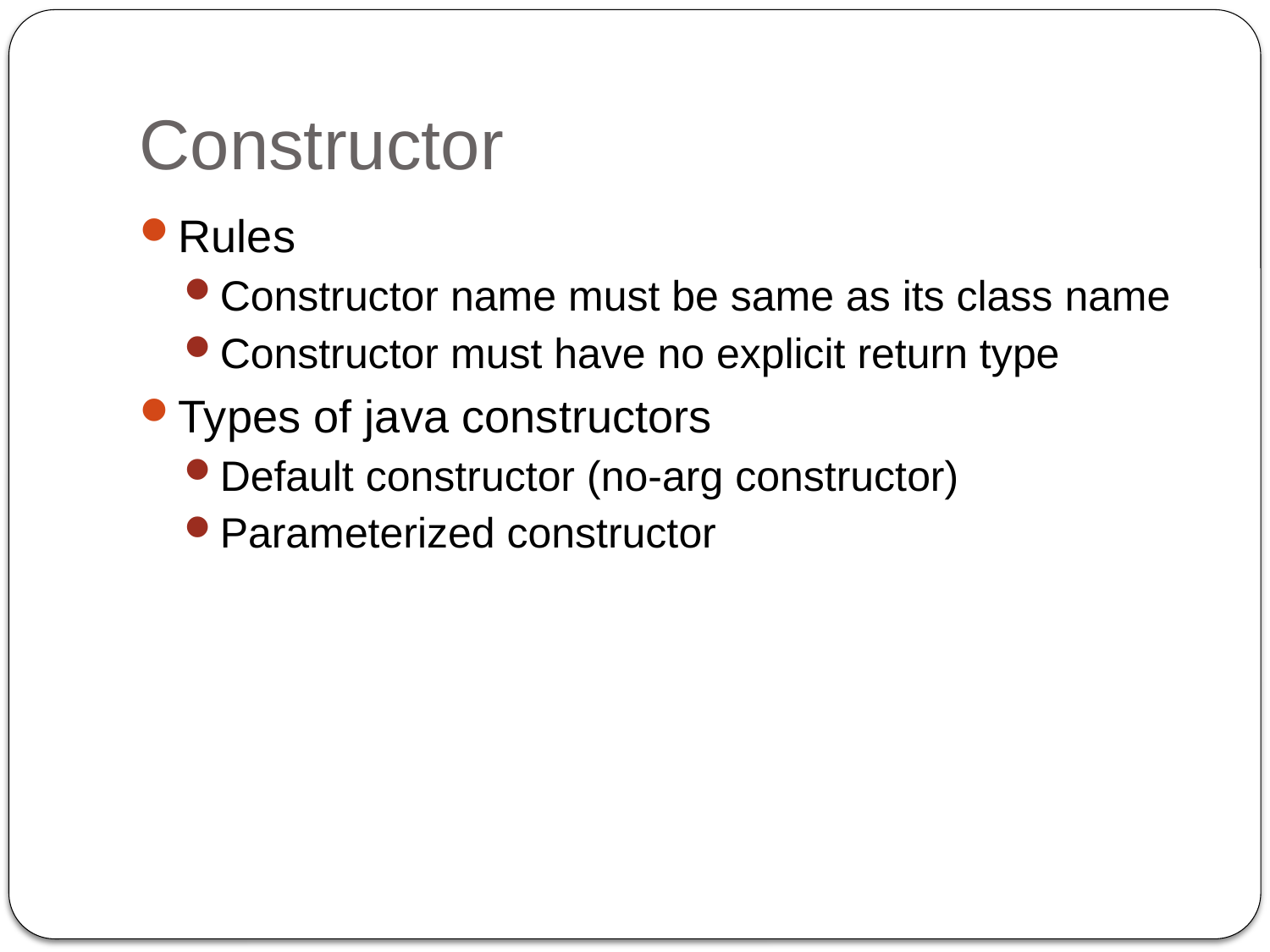

# Constructor
Rules
Constructor name must be same as its class name
Constructor must have no explicit return type
Types of java constructors
Default constructor (no-arg constructor)
Parameterized constructor